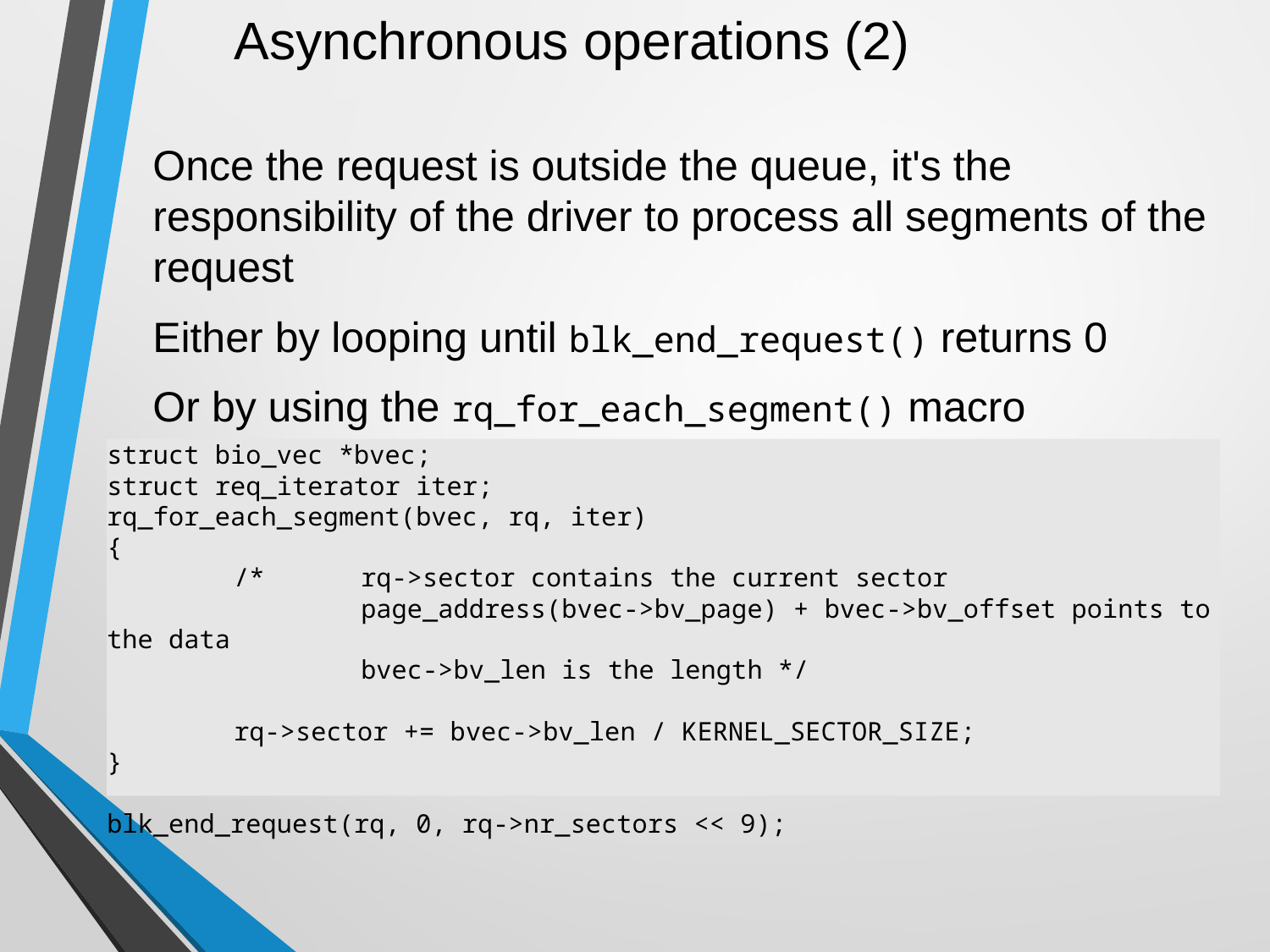

Asynchronous operations (2)
Once the request is outside the queue, it's the responsibility of the driver to process all segments of the request
Either by looping until blk_end_request() returns 0
Or by using the rq_for_each_segment() macro
struct bio_vec *bvec;
struct req_iterator iter;
rq_for_each_segment(bvec, rq, iter)
{
	/* 	rq->sector contains the current sector
		page_address(bvec->bv_page) + bvec->bv_offset points to the data
		bvec->bv_len is the length */

	rq->sector += bvec->bv_len / KERNEL_SECTOR_SIZE;
}

blk_end_request(rq, 0, rq->nr_sectors << 9);